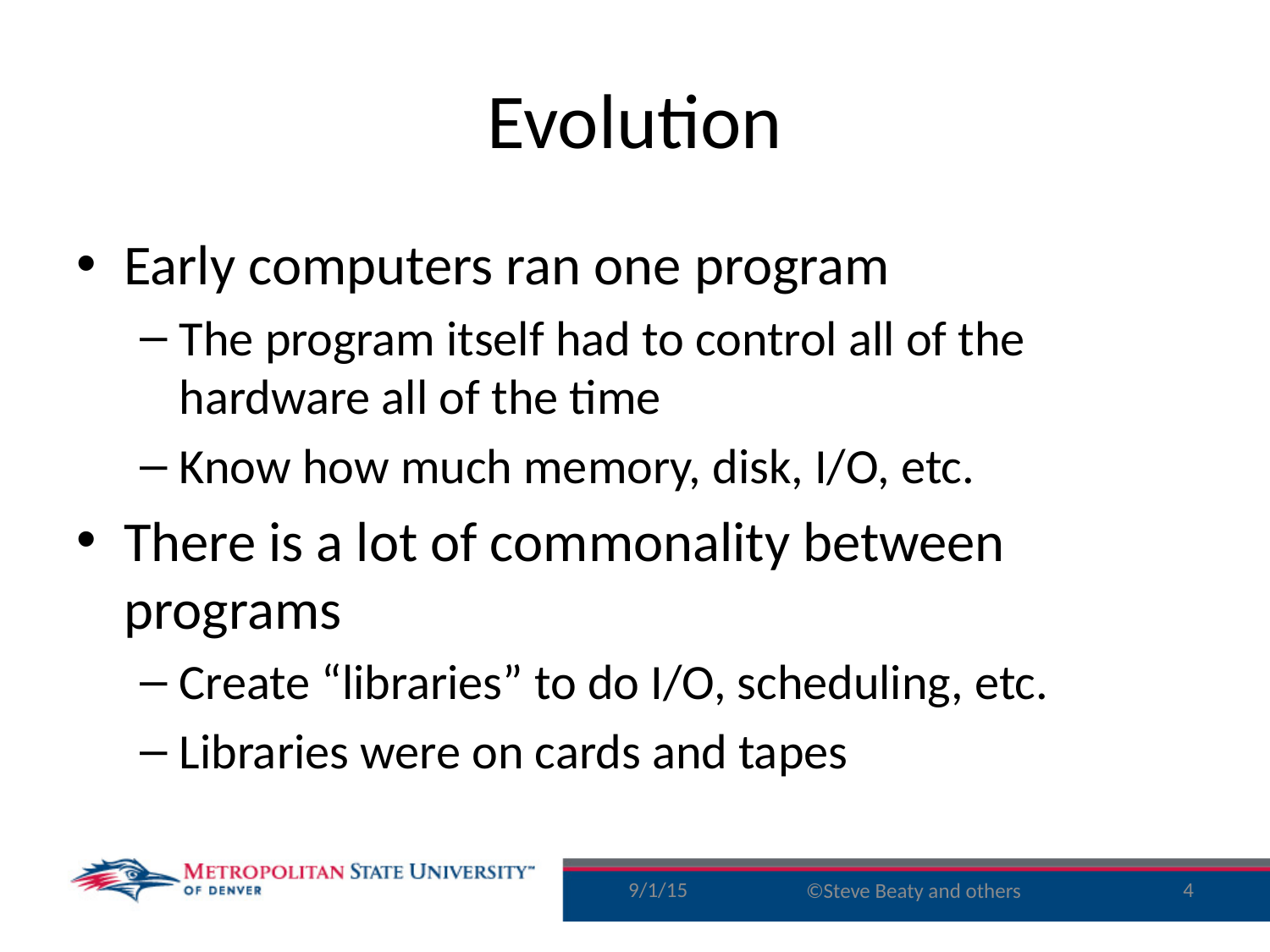

# Evolution
Early computers ran one program
The program itself had to control all of the hardware all of the time
Know how much memory, disk, I/O, etc.
There is a lot of commonality between programs
Create “libraries” to do I/O, scheduling, etc.
Libraries were on cards and tapes

9/1/15
4
©Steve Beaty and others